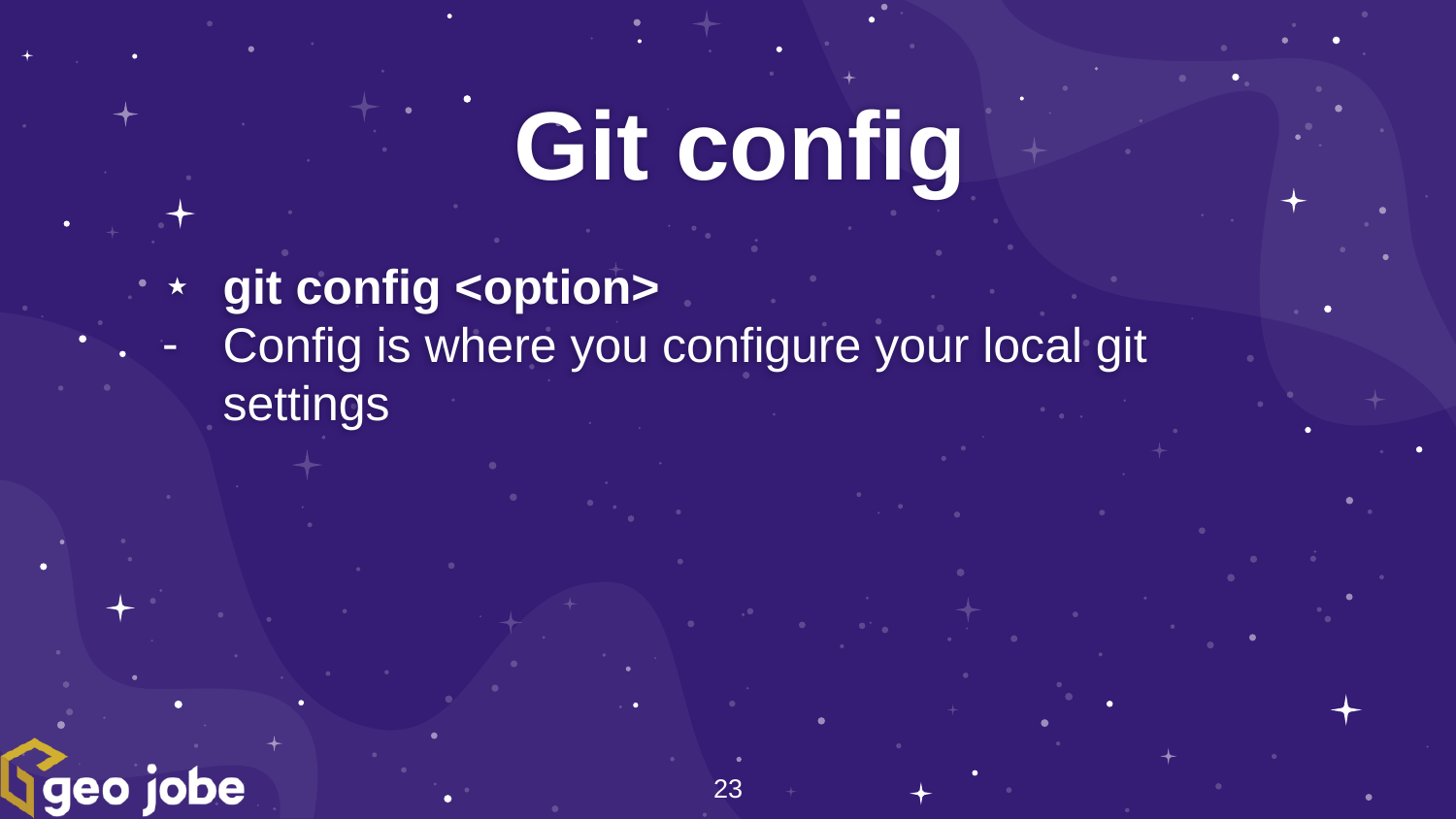

Git config
git config <option>
Config is where you configure your local git settings

23